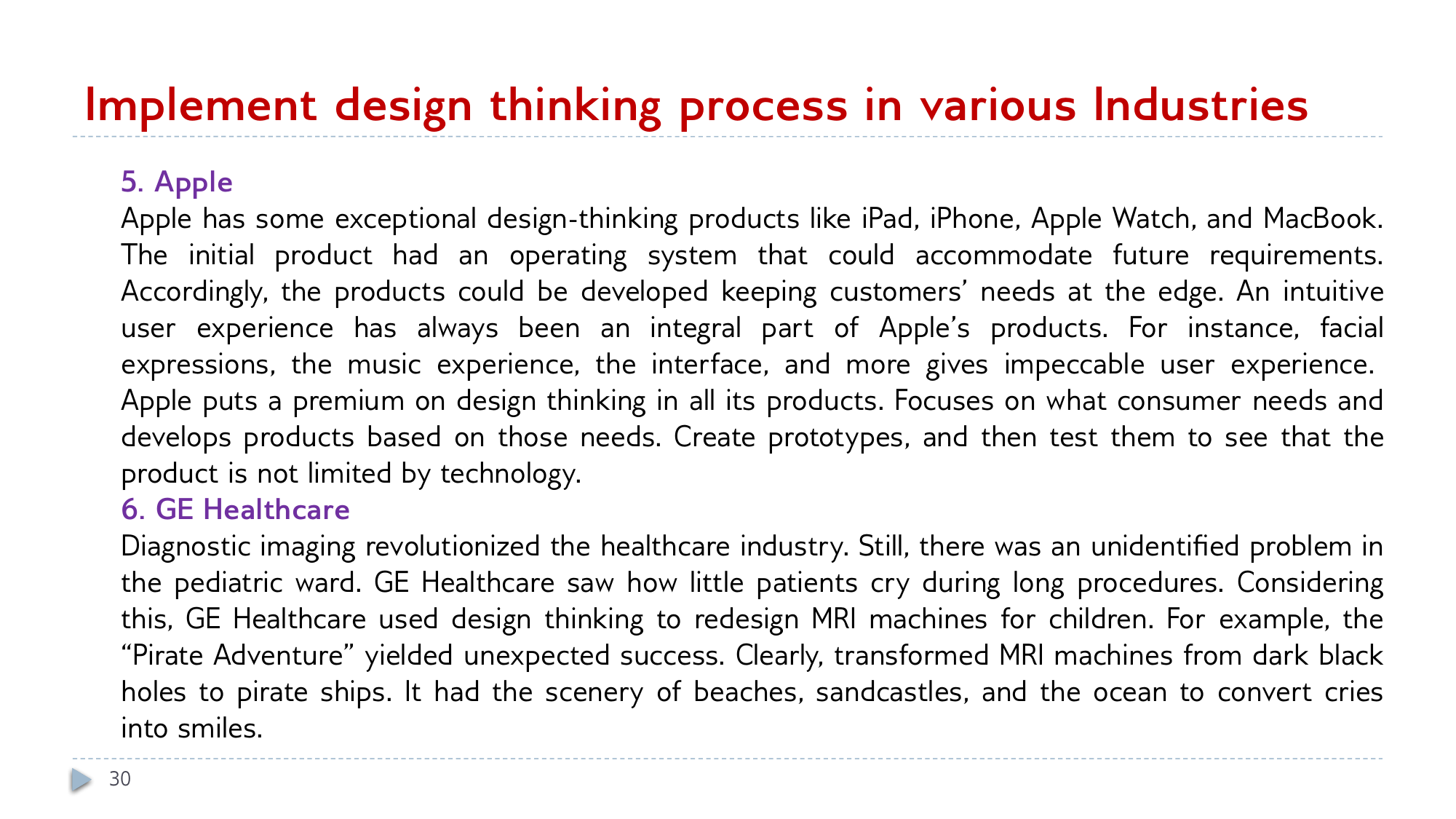

# Implement design thinking process in various Industries
5. Apple
Apple has some exceptional design-thinking products like iPad, iPhone, Apple Watch, and MacBook. The initial product had an operating system that could accommodate future requirements. Accordingly, the products could be developed keeping customers’ needs at the edge. An intuitive user experience has always been an integral part of Apple’s products. For instance, facial expressions, the music experience, the interface, and more gives impeccable user experience.  Apple puts a premium on design thinking in all its products. Focuses on what consumer needs and develops products based on those needs. Create prototypes, and then test them to see that the product is not limited by technology.
6. GE Healthcare
Diagnostic imaging revolutionized the healthcare industry. Still, there was an unidentified problem in the pediatric ward. GE Healthcare saw how little patients cry during long procedures. Considering this, GE Healthcare used design thinking to redesign MRI machines for children. For example, the “Pirate Adventure” yielded unexpected success. Clearly, transformed MRI machines from dark black holes to pirate ships. It had the scenery of beaches, sandcastles, and the ocean to convert cries into smiles.

30